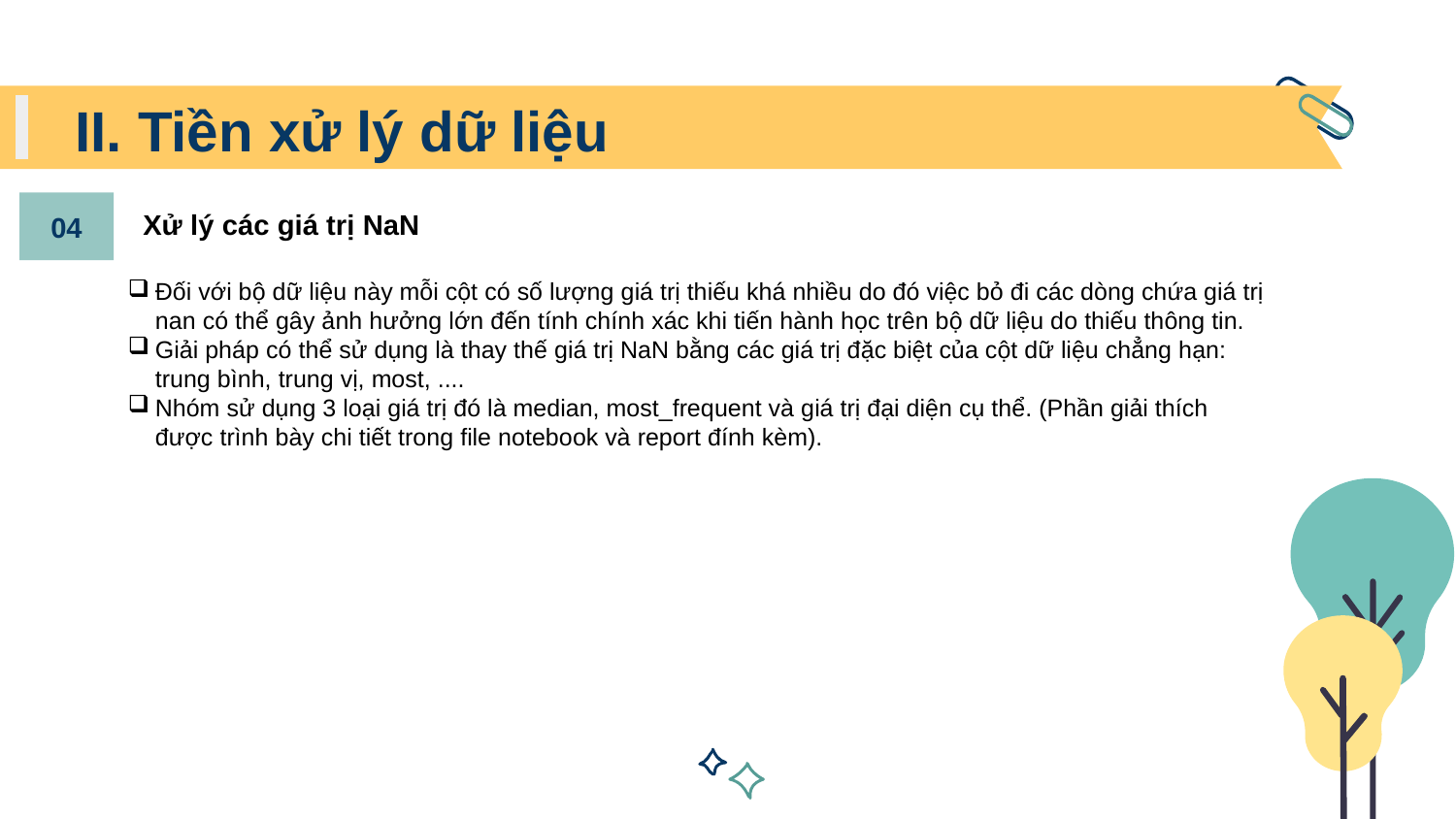

II. Tiền xử lý dữ liệu
04
Xử lý các giá trị NaN

Đối với bộ dữ liệu này mỗi cột có số lượng giá trị thiếu khá nhiều do đó việc bỏ đi các dòng chứa giá trị nan có thể gây ảnh hưởng lớn đến tính chính xác khi tiến hành học trên bộ dữ liệu do thiếu thông tin.
Giải pháp có thể sử dụng là thay thế giá trị NaN bằng các giá trị đặc biệt của cột dữ liệu chẳng hạn: trung bình, trung vị, most, ....
Nhóm sử dụng 3 loại giá trị đó là median, most_frequent và giá trị đại diện cụ thể. (Phần giải thích được trình bày chi tiết trong file notebook và report đính kèm).